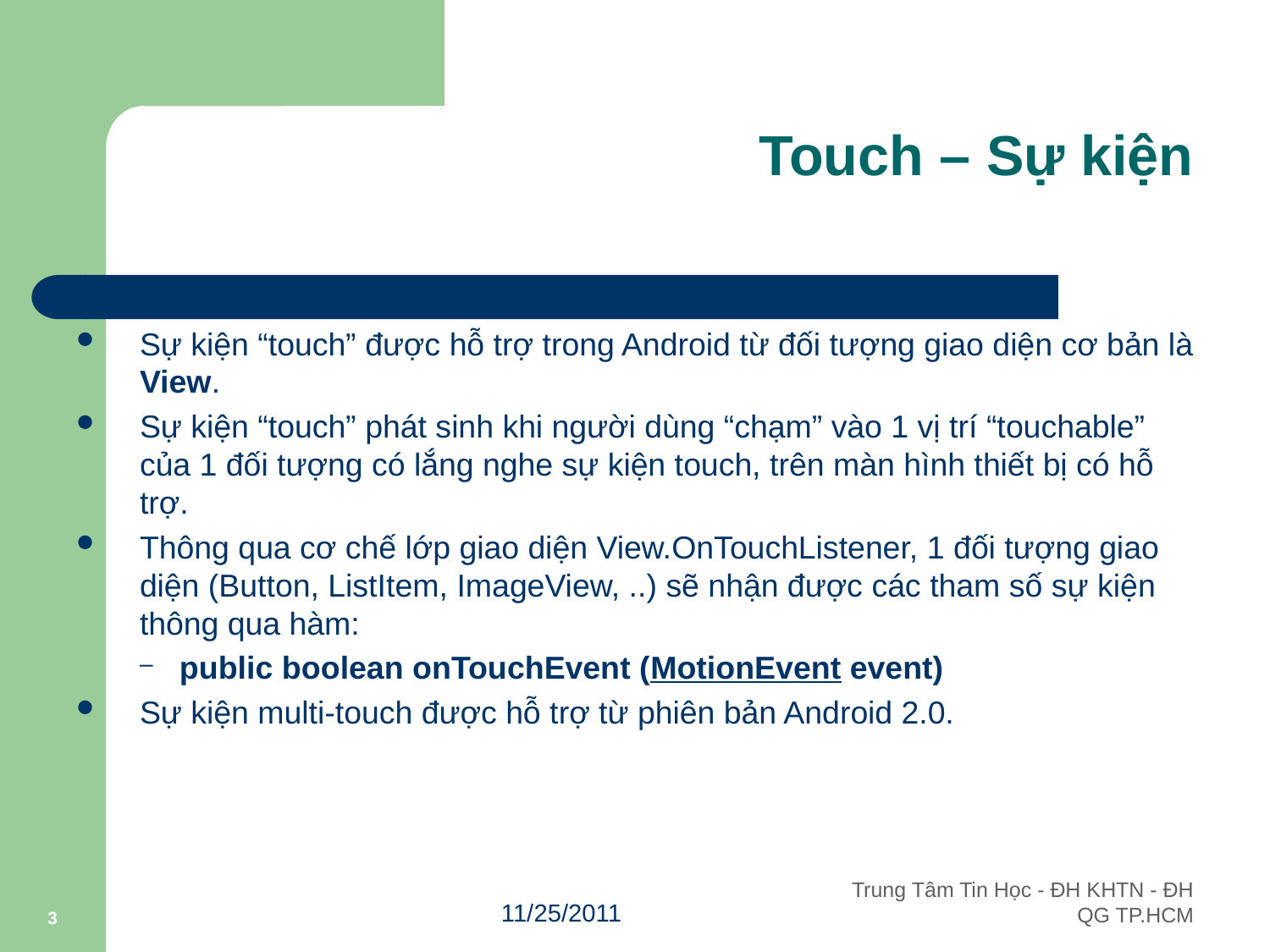

# Touch – Sự kiện
Sự kiện “touch” được hỗ trợ trong Android từ đối tượng giao diện cơ bản là View.
Sự kiện “touch” phát sinh khi người dùng “chạm” vào 1 vị trí “touchable” của 1 đối tượng có lắng nghe sự kiện touch, trên màn hình thiết bị có hỗ trợ.
Thông qua cơ chế lớp giao diện View.OnTouchListener, 1 đối tượng giao diện (Button, ListItem, ImageView, ..) sẽ nhận được các tham số sự kiện thông qua hàm:
public boolean onTouchEvent (MotionEvent event)
Sự kiện multi-touch được hỗ trợ từ phiên bản Android 2.0.
3
11/25/2011
Trung Tâm Tin Học - ĐH KHTN - ĐH QG TP.HCM